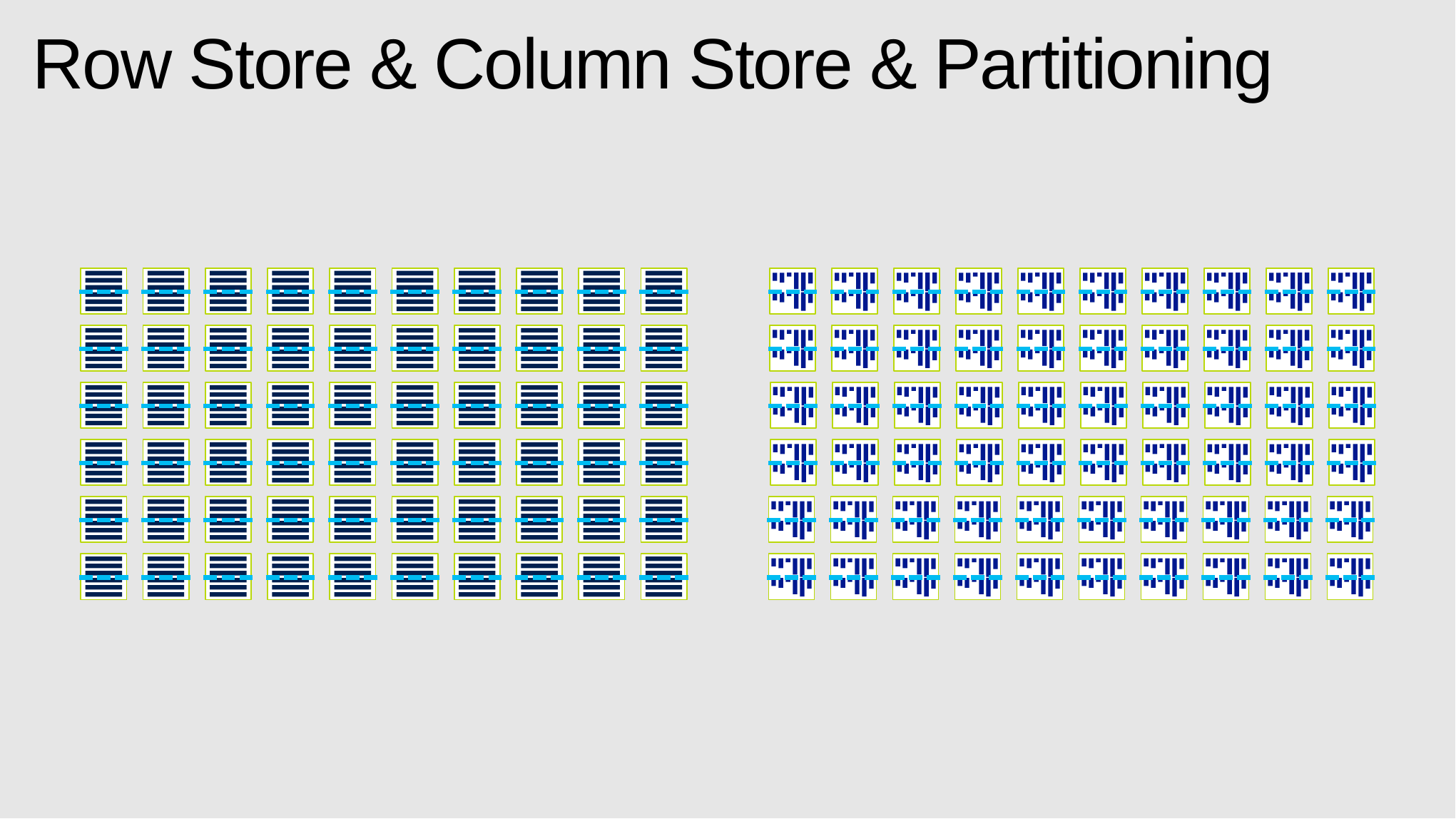

# Row Store & Column Store & Partitioning